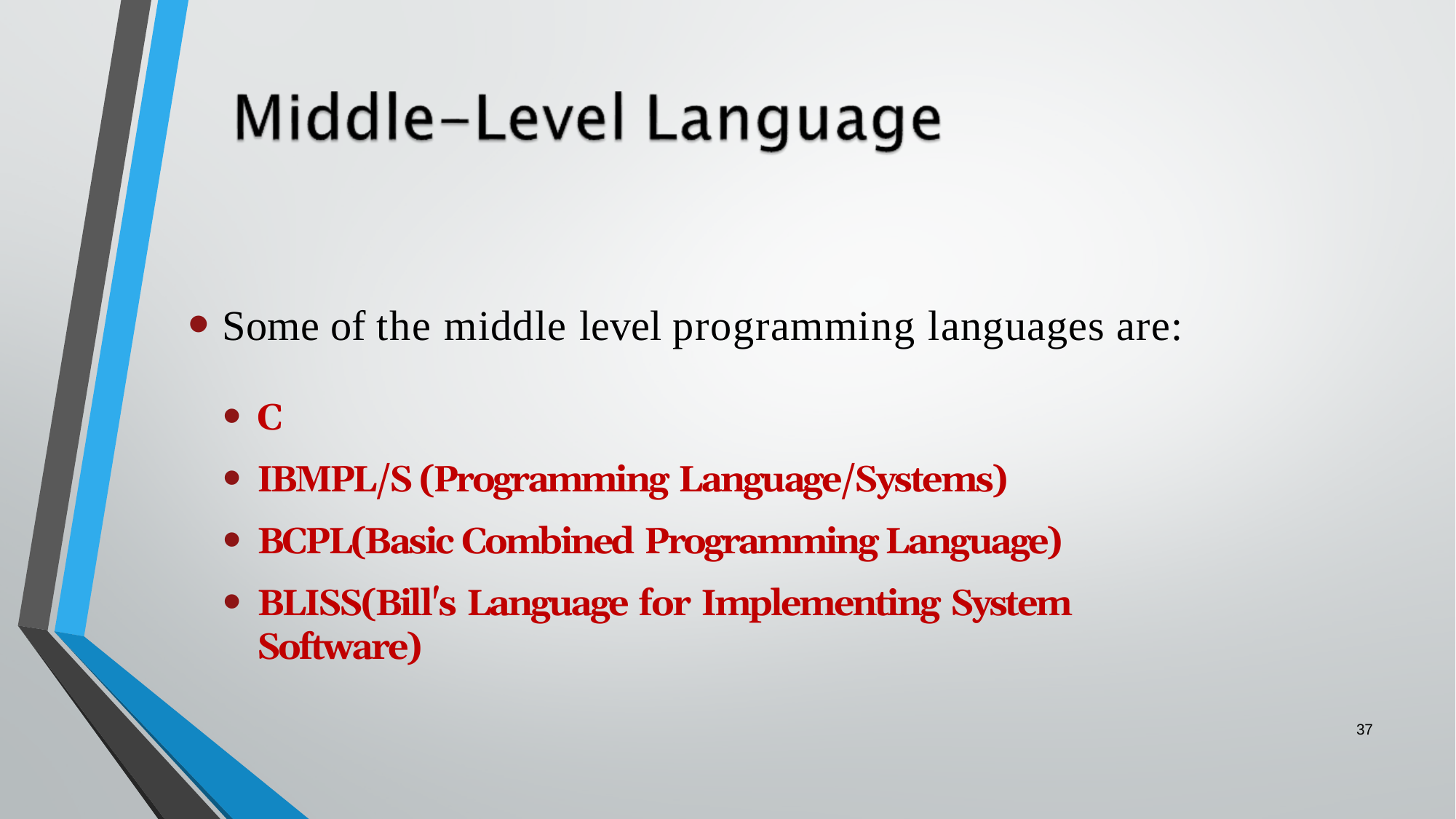

Some of the middle level programming languages are:
C
IBMPL/S (Programming Language/Systems)
BCPL(Basic Combined Programming Language)
BLISS(Bill's Language for Implementing System Software)
37